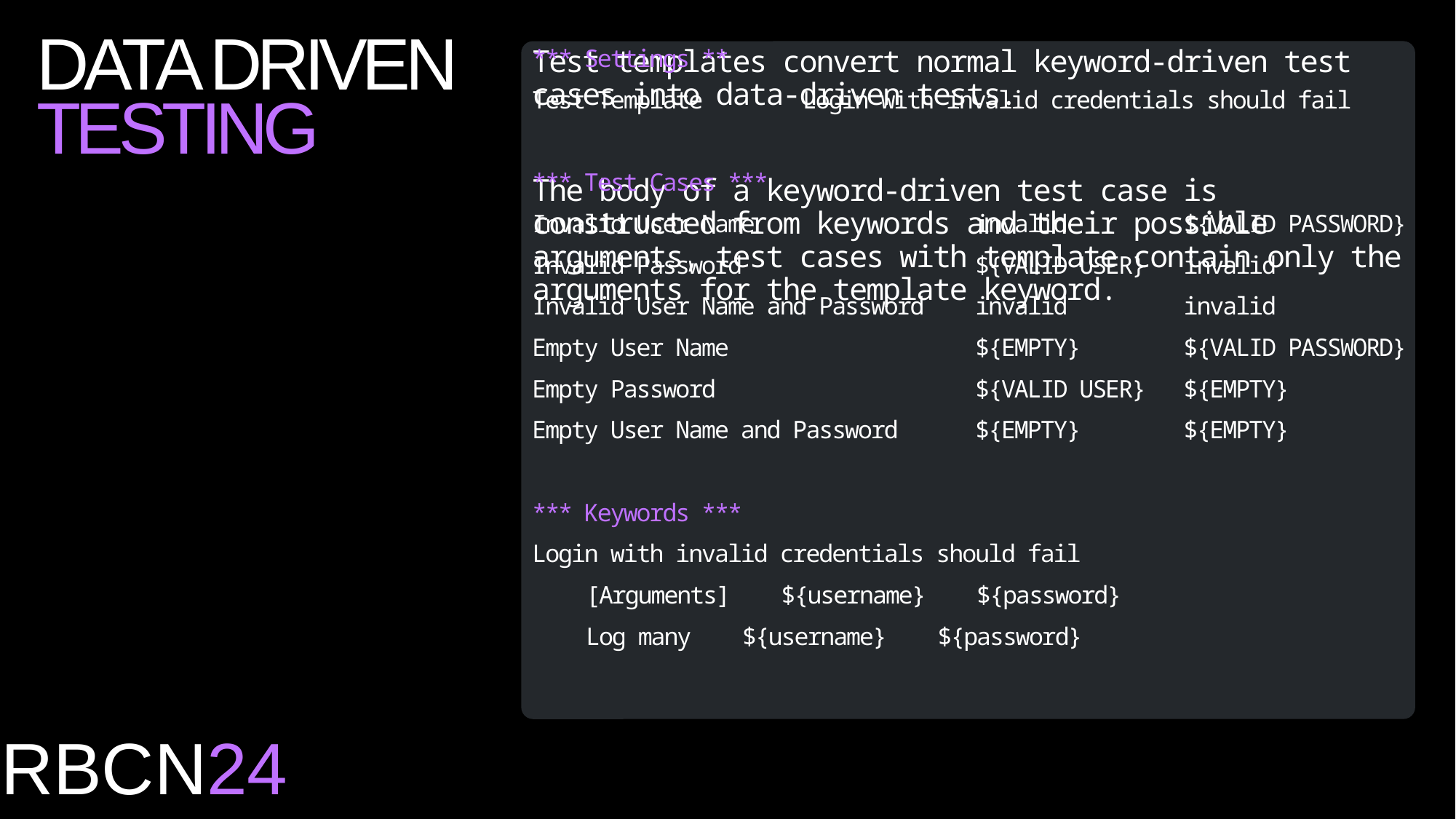

*** Settings **
Test Template	    Login with invalid credentials should fail

*** Test Cases ***
Invalid User Name                 invalid         ${VALID PASSWORD}
Invalid Password                  ${VALID USER}   invalid
Invalid User Name and Password    invalid         invalid
Empty User Name                   ${EMPTY}        ${VALID PASSWORD}
Empty Password                    ${VALID USER}   ${EMPTY}
Empty User Name and Password      ${EMPTY}        ${EMPTY}

*** Keywords ***
Login with invalid credentials should fail
    [Arguments]    ${username}    ${password}
    Log many    ${username}    ${password}
# DATA DRIVEN
TESTING
Test templates convert normal keyword-driven test cases into data-driven tests.

The body of a keyword-driven test case is constructed from keywords and their possible arguments, test cases with template contain only the arguments for the template keyword.